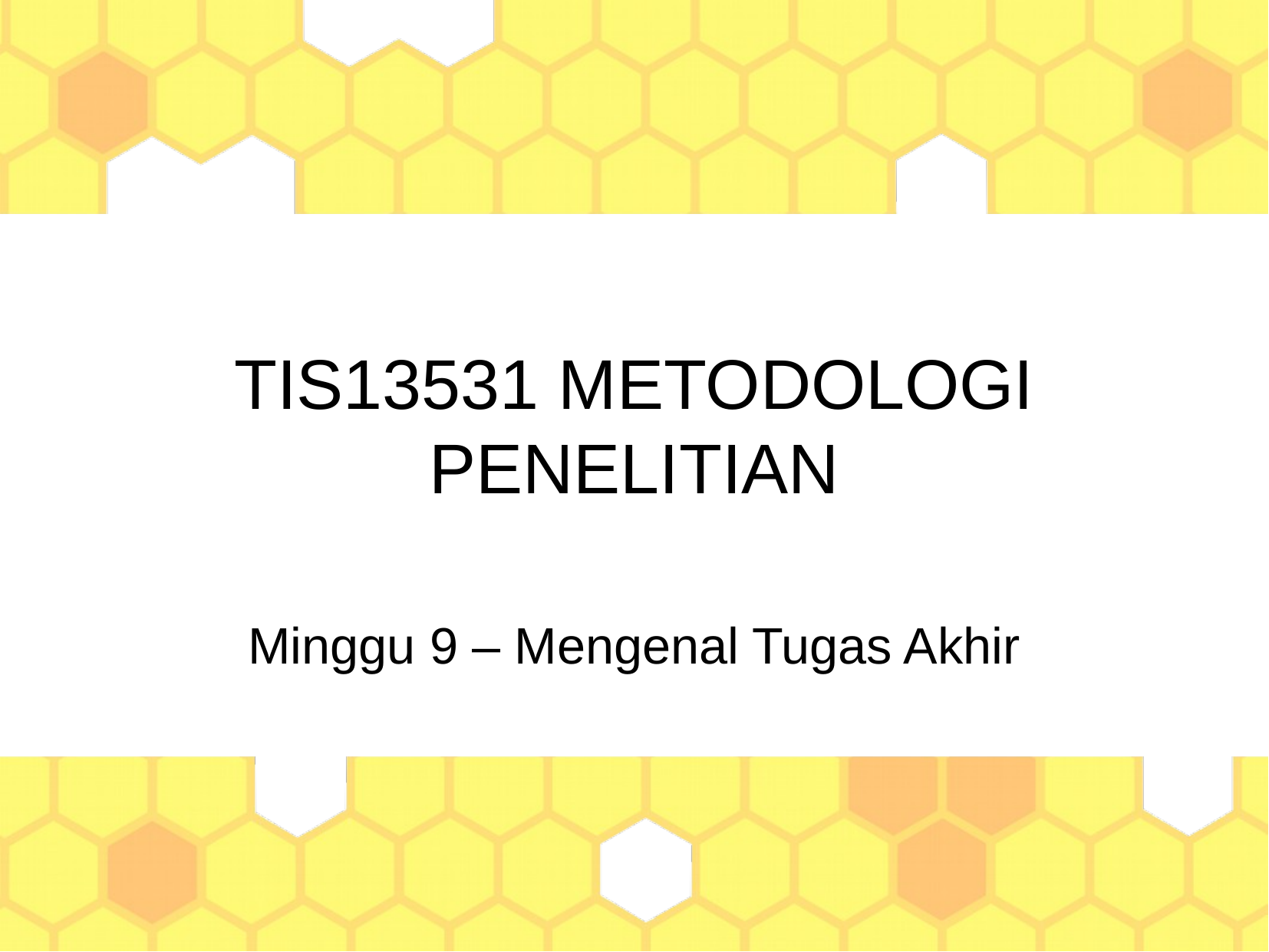

TIS13531 METODOLOGI PENELITIAN
Minggu 9 – Mengenal Tugas Akhir